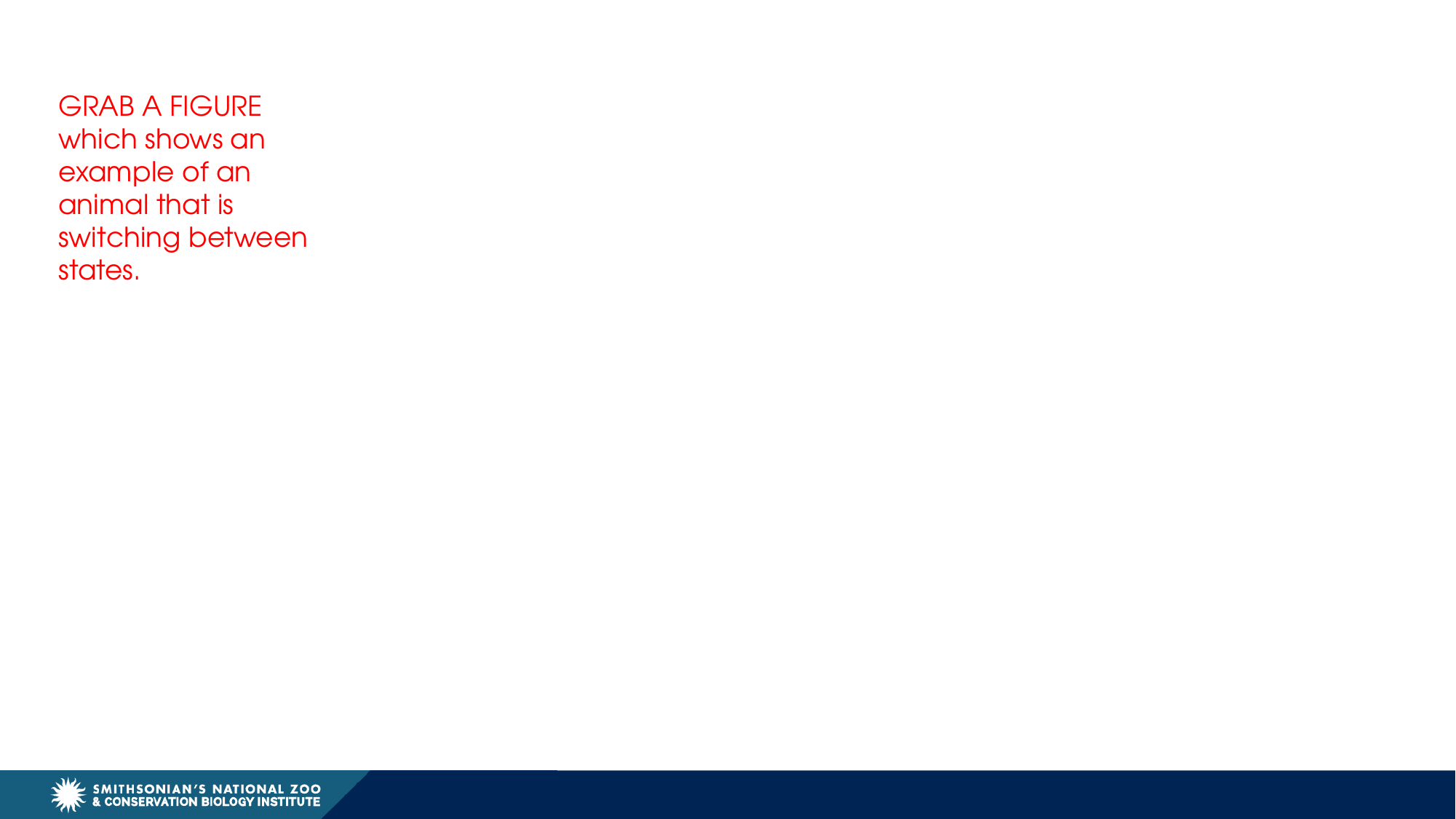

GRAB A FIGURE which shows an example of an animal that is switching between states.